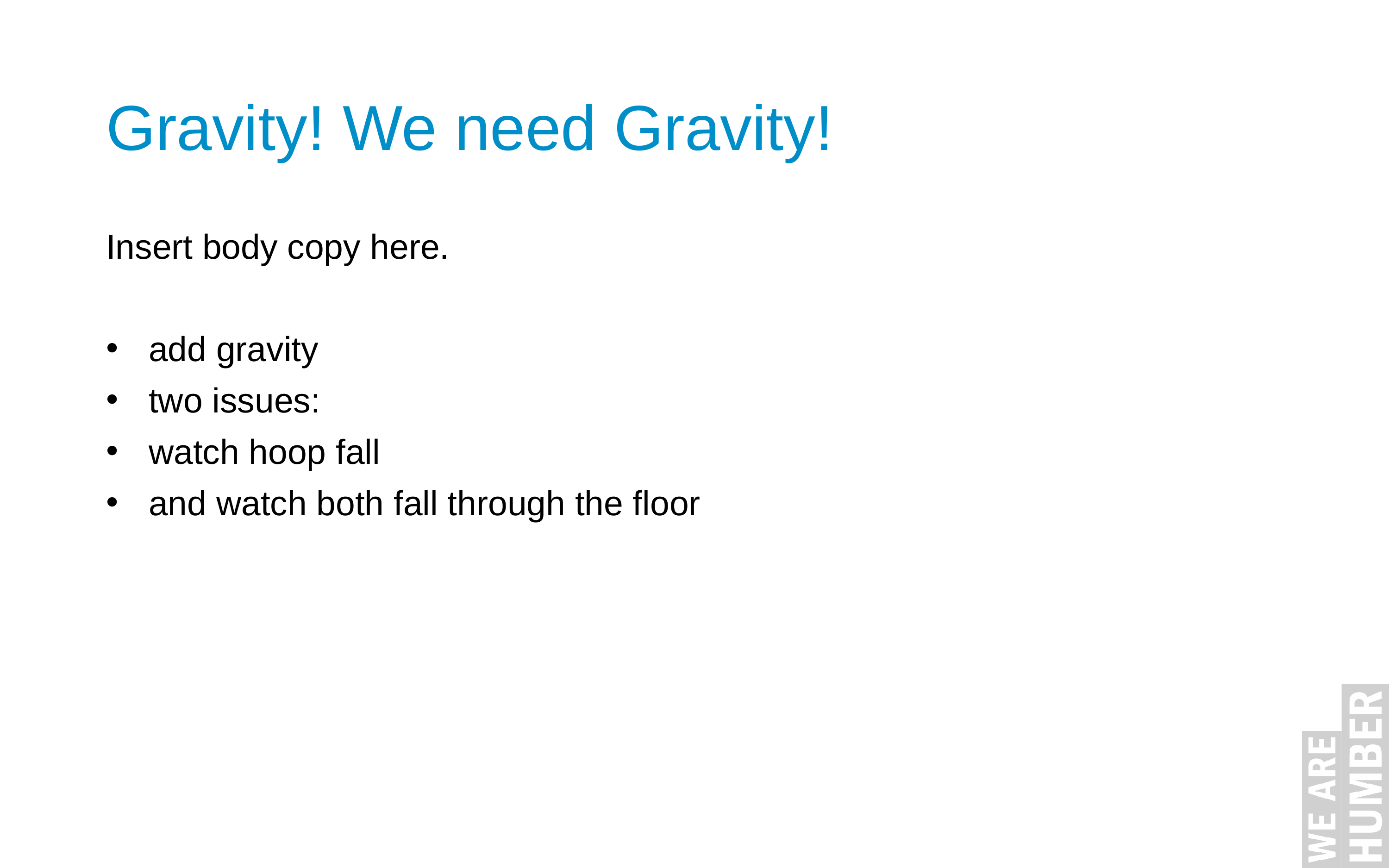

Gravity! We need Gravity!

Insert body copy here.

add gravity
two issues:
watch hoop fall
and watch both fall through the floor
14